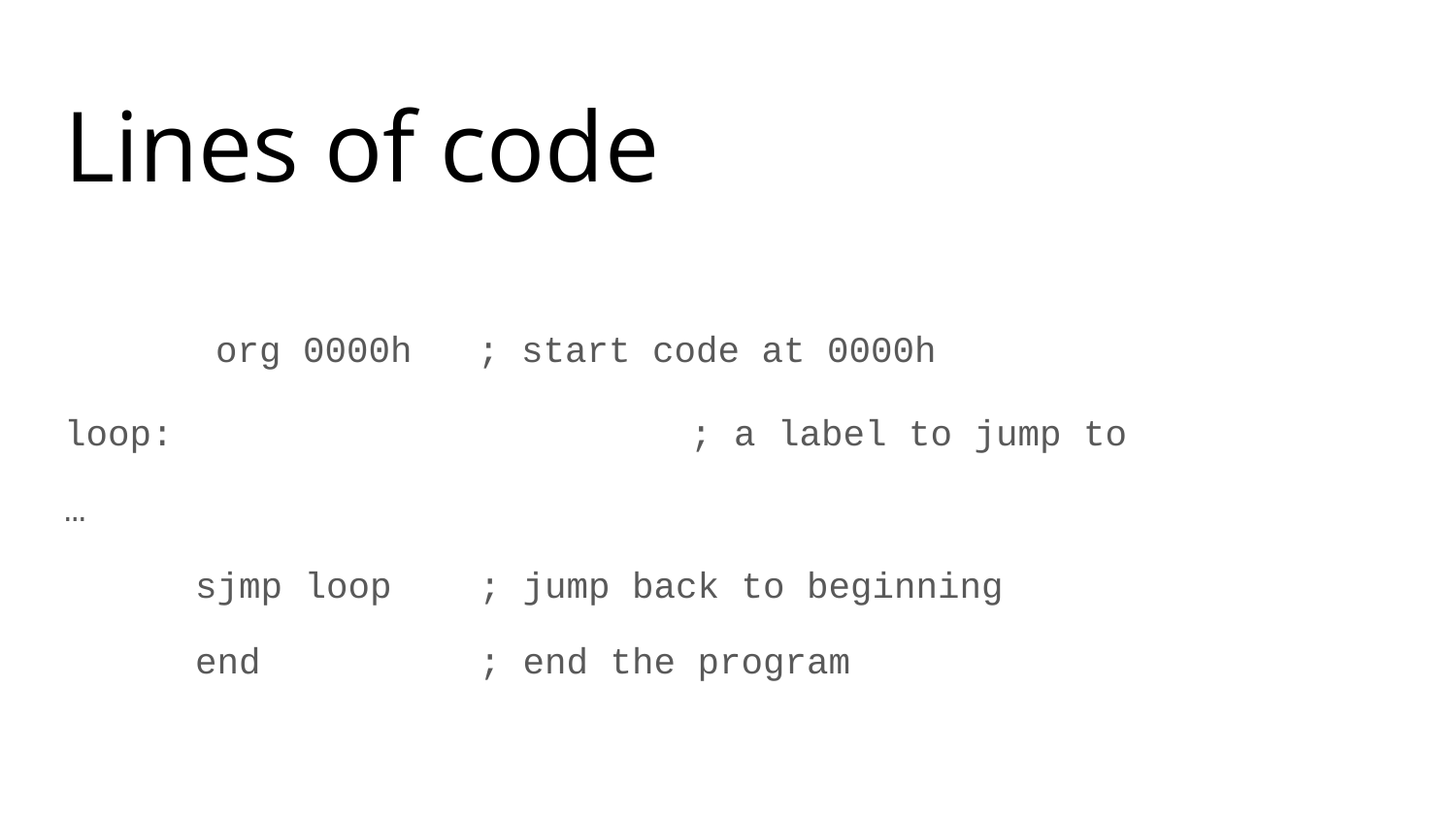

# Lines of code
        org 0000h   ; start code at 0000h
loop:				  ; a label to jump to
…
      sjmp loop    ; jump back to beginning
      end          ; end the program